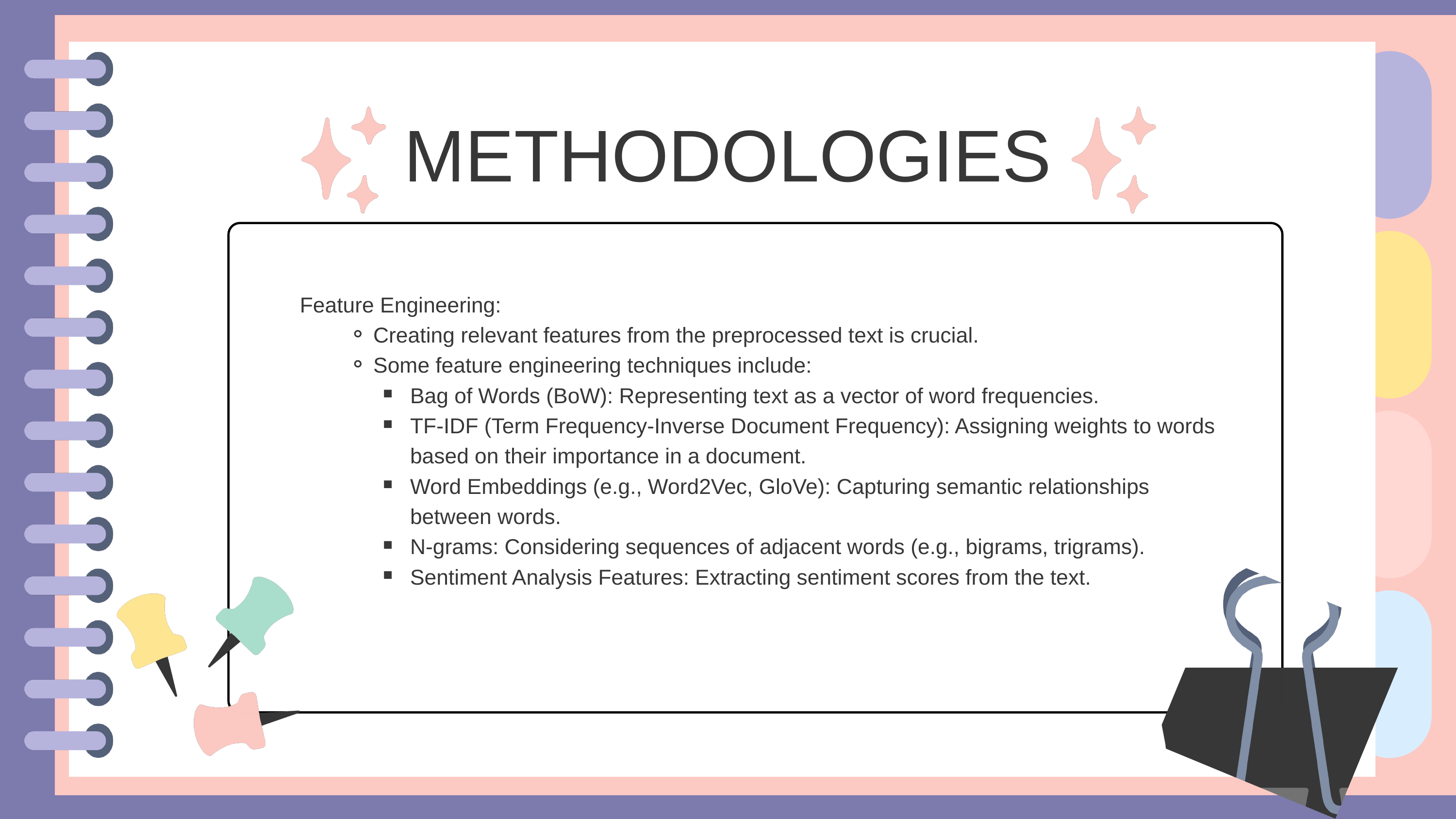

METHODOLOGIES

Feature Engineering:
Creating relevant features from the preprocessed text is crucial.
Some feature engineering techniques include:
Bag of Words (BoW): Representing text as a vector of word frequencies.
TF-IDF (Term Frequency-Inverse Document Frequency): Assigning weights to words based on their importance in a document.
Word Embeddings (e.g., Word2Vec, GloVe): Capturing semantic relationships between words.
N-grams: Considering sequences of adjacent words (e.g., bigrams, trigrams).
Sentiment Analysis Features: Extracting sentiment scores from the text.